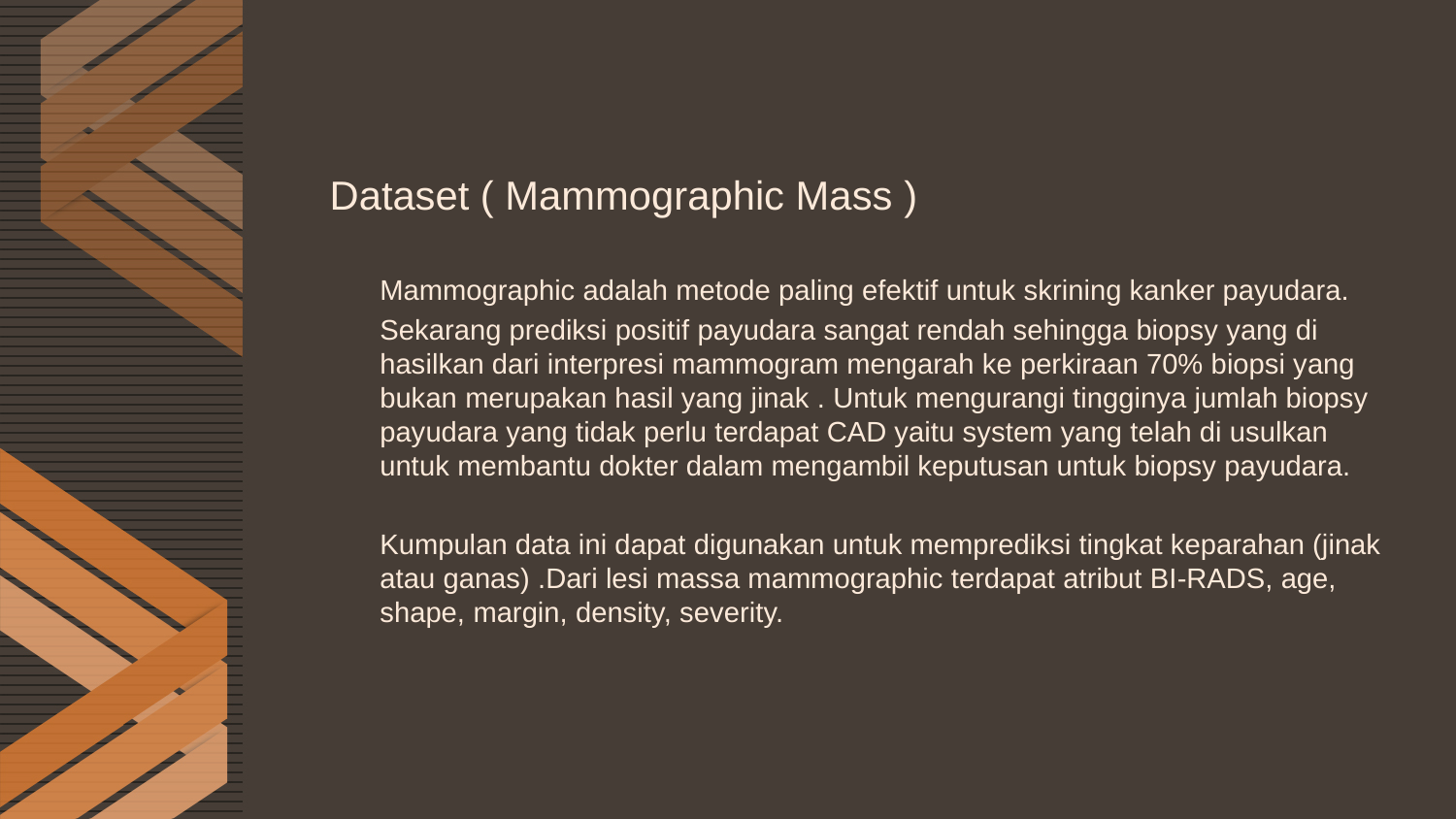

Dataset ( Mammographic Mass )
Mammographic adalah metode paling efektif untuk skrining kanker payudara.
Sekarang prediksi positif payudara sangat rendah sehingga biopsy yang di hasilkan dari interpresi mammogram mengarah ke perkiraan 70% biopsi yang bukan merupakan hasil yang jinak . Untuk mengurangi tingginya jumlah biopsy payudara yang tidak perlu terdapat CAD yaitu system yang telah di usulkan untuk membantu dokter dalam mengambil keputusan untuk biopsy payudara.

Kumpulan data ini dapat digunakan untuk memprediksi tingkat keparahan (jinak atau ganas) .Dari lesi massa mammographic terdapat atribut BI-RADS, age, shape, margin, density, severity.